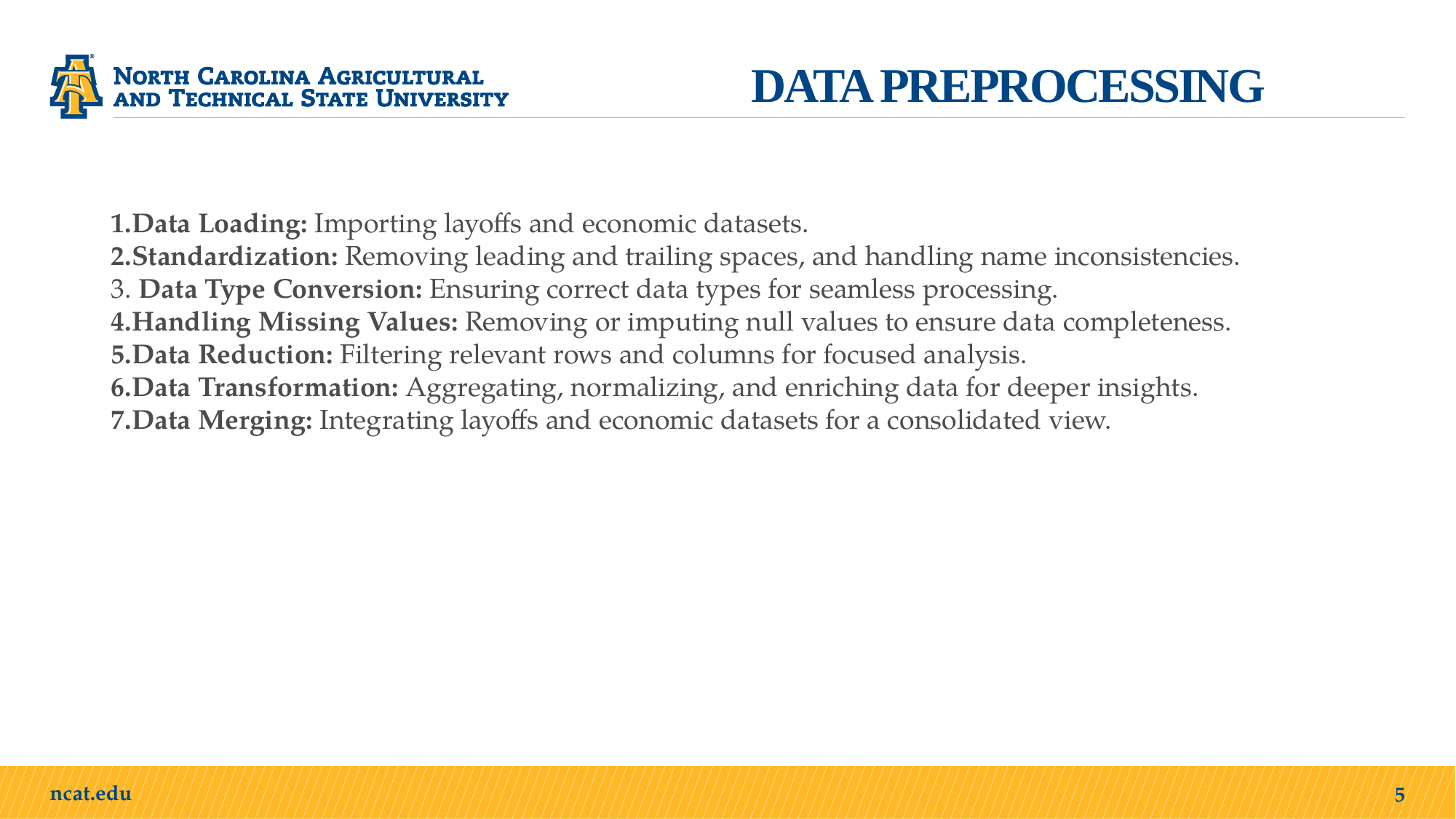

DATA PREPROCESSING
Data Loading: Importing layoffs and economic datasets.
Standardization: Removing leading and trailing spaces, and handling name inconsistencies.
 Data Type Conversion: Ensuring correct data types for seamless processing.
Handling Missing Values: Removing or imputing null values to ensure data completeness.
Data Reduction: Filtering relevant rows and columns for focused analysis.
Data Transformation: Aggregating, normalizing, and enriching data for deeper insights.
Data Merging: Integrating layoffs and economic datasets for a consolidated view.
5